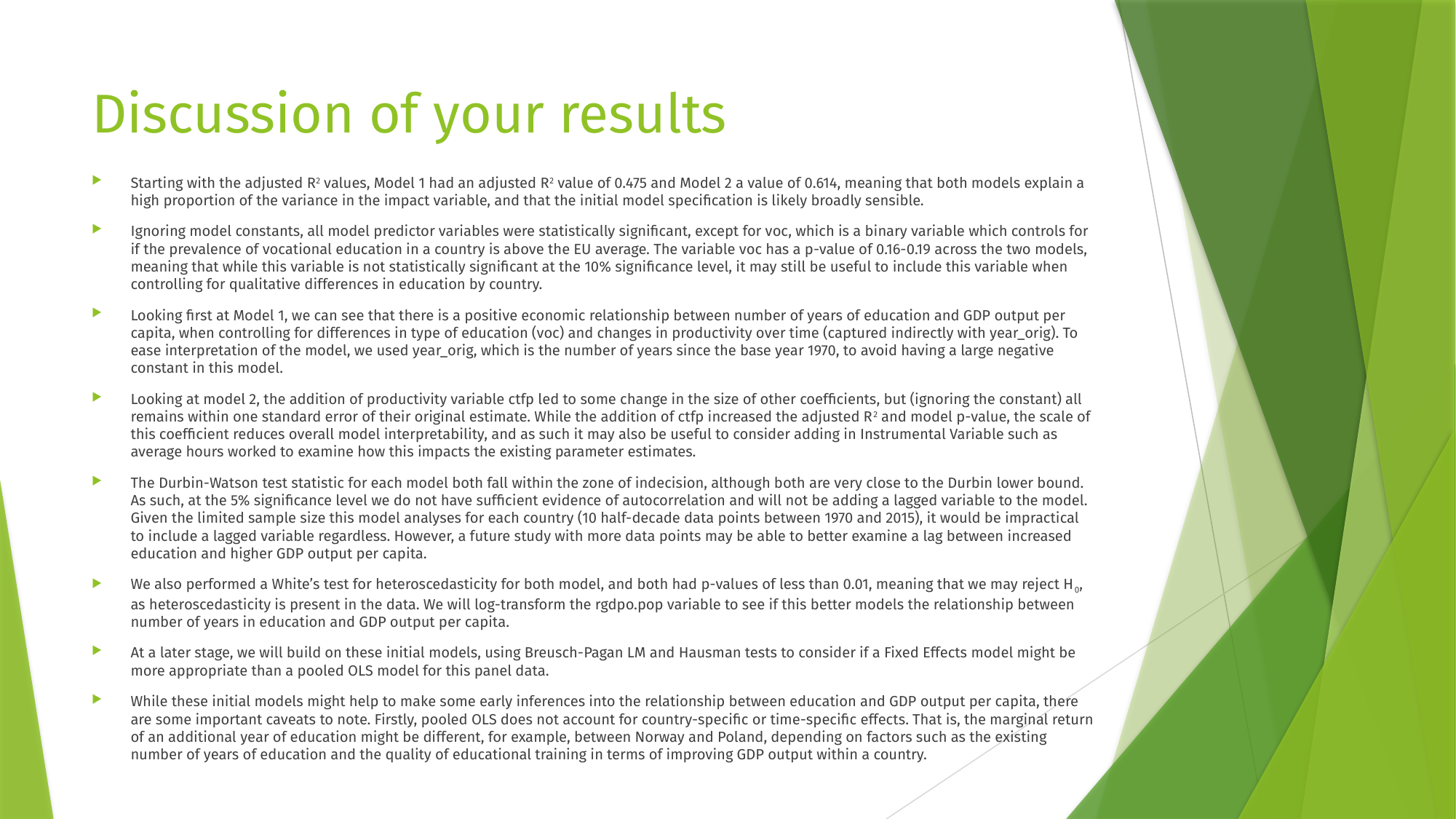

# Discussion of your results
Starting with the adjusted R2 values, Model 1 had an adjusted R2 value of 0.475 and Model 2 a value of 0.614, meaning that both models explain a high proportion of the variance in the impact variable, and that the initial model specification is likely broadly sensible.
Ignoring model constants, all model predictor variables were statistically significant, except for voc, which is a binary variable which controls for if the prevalence of vocational education in a country is above the EU average. The variable voc has a p-value of 0.16-0.19 across the two models, meaning that while this variable is not statistically significant at the 10% significance level, it may still be useful to include this variable when controlling for qualitative differences in education by country.
Looking first at Model 1, we can see that there is a positive economic relationship between number of years of education and GDP output per capita, when controlling for differences in type of education (voc) and changes in productivity over time (captured indirectly with year_orig). To ease interpretation of the model, we used year_orig, which is the number of years since the base year 1970, to avoid having a large negative constant in this model.
Looking at model 2, the addition of productivity variable ctfp led to some change in the size of other coefficients, but (ignoring the constant) all remains within one standard error of their original estimate. While the addition of ctfp increased the adjusted R2 and model p-value, the scale of this coefficient reduces overall model interpretability, and as such it may also be useful to consider adding in Instrumental Variable such as average hours worked to examine how this impacts the existing parameter estimates.
The Durbin-Watson test statistic for each model both fall within the zone of indecision, although both are very close to the Durbin lower bound. As such, at the 5% significance level we do not have sufficient evidence of autocorrelation and will not be adding a lagged variable to the model. Given the limited sample size this model analyses for each country (10 half-decade data points between 1970 and 2015), it would be impractical to include a lagged variable regardless. However, a future study with more data points may be able to better examine a lag between increased education and higher GDP output per capita.
We also performed a White’s test for heteroscedasticity for both model, and both had p-values of less than 0.01, meaning that we may reject H0, as heteroscedasticity is present in the data. We will log-transform the rgdpo.pop variable to see if this better models the relationship between number of years in education and GDP output per capita.
At a later stage, we will build on these initial models, using Breusch-Pagan LM and Hausman tests to consider if a Fixed Effects model might be more appropriate than a pooled OLS model for this panel data.
While these initial models might help to make some early inferences into the relationship between education and GDP output per capita, there are some important caveats to note. Firstly, pooled OLS does not account for country-specific or time-specific effects. That is, the marginal return of an additional year of education might be different, for example, between Norway and Poland, depending on factors such as the existing number of years of education and the quality of educational training in terms of improving GDP output within a country.